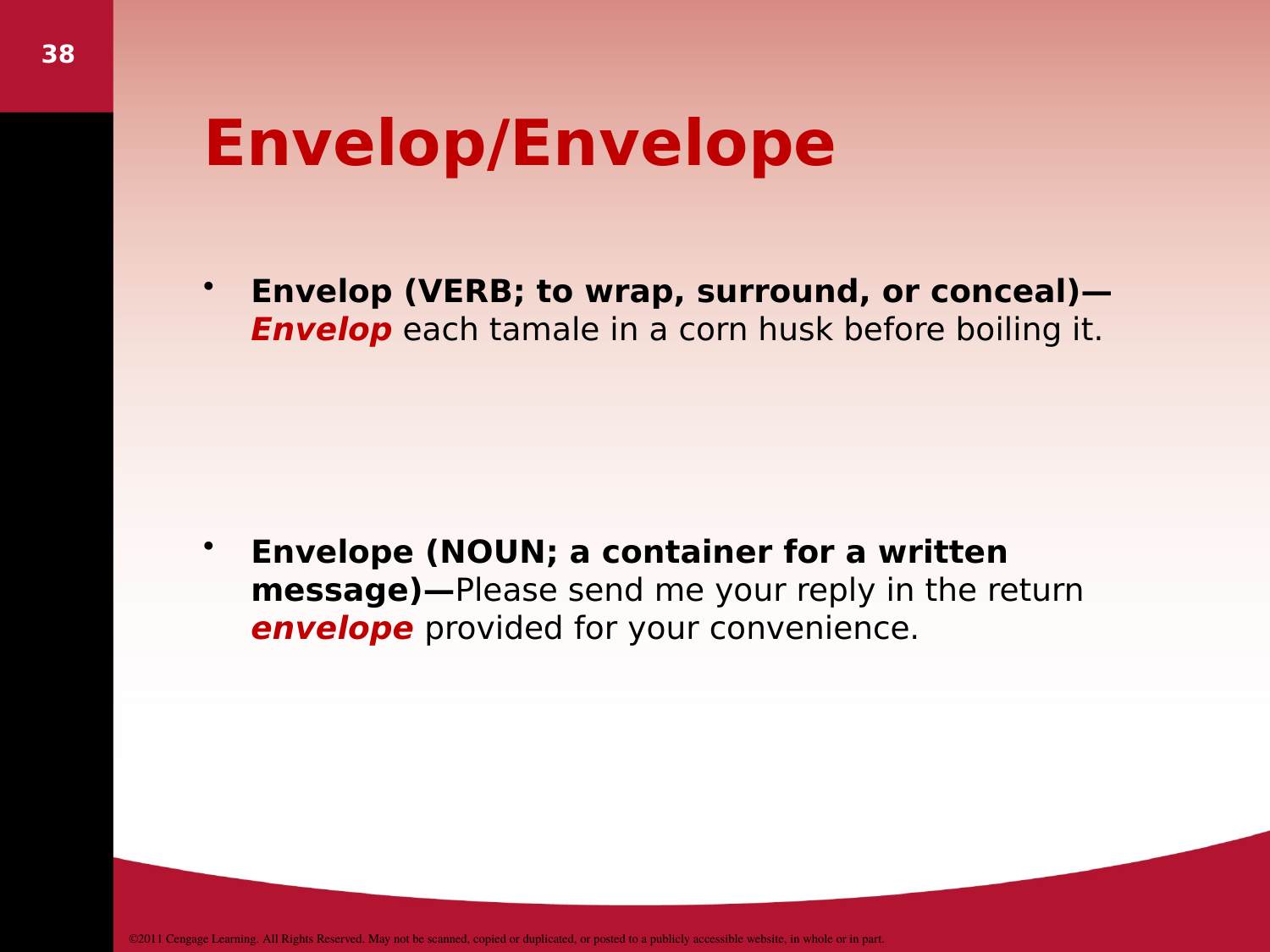

38
# Envelop/Envelope
Envelop (VERB; to wrap, surround, or conceal)—Envelop each tamale in a corn husk before boiling it.

Envelope (NOUN; a container for a written message)—Please send me your reply in the return envelope provided for your convenience.